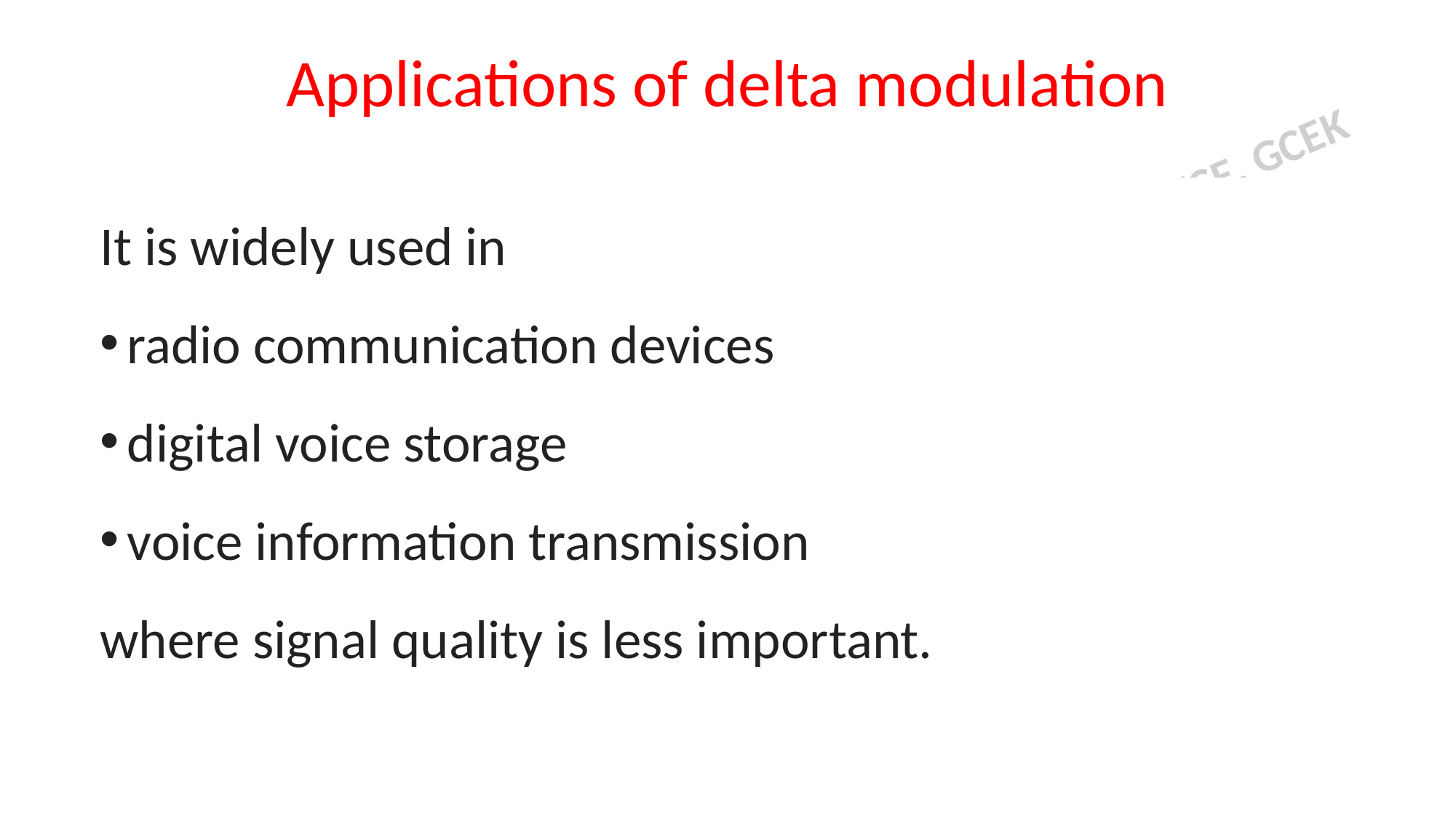

# Applications of delta modulation
It is widely used in
radio communication devices
digital voice storage
voice information transmission
where signal quality is less important.